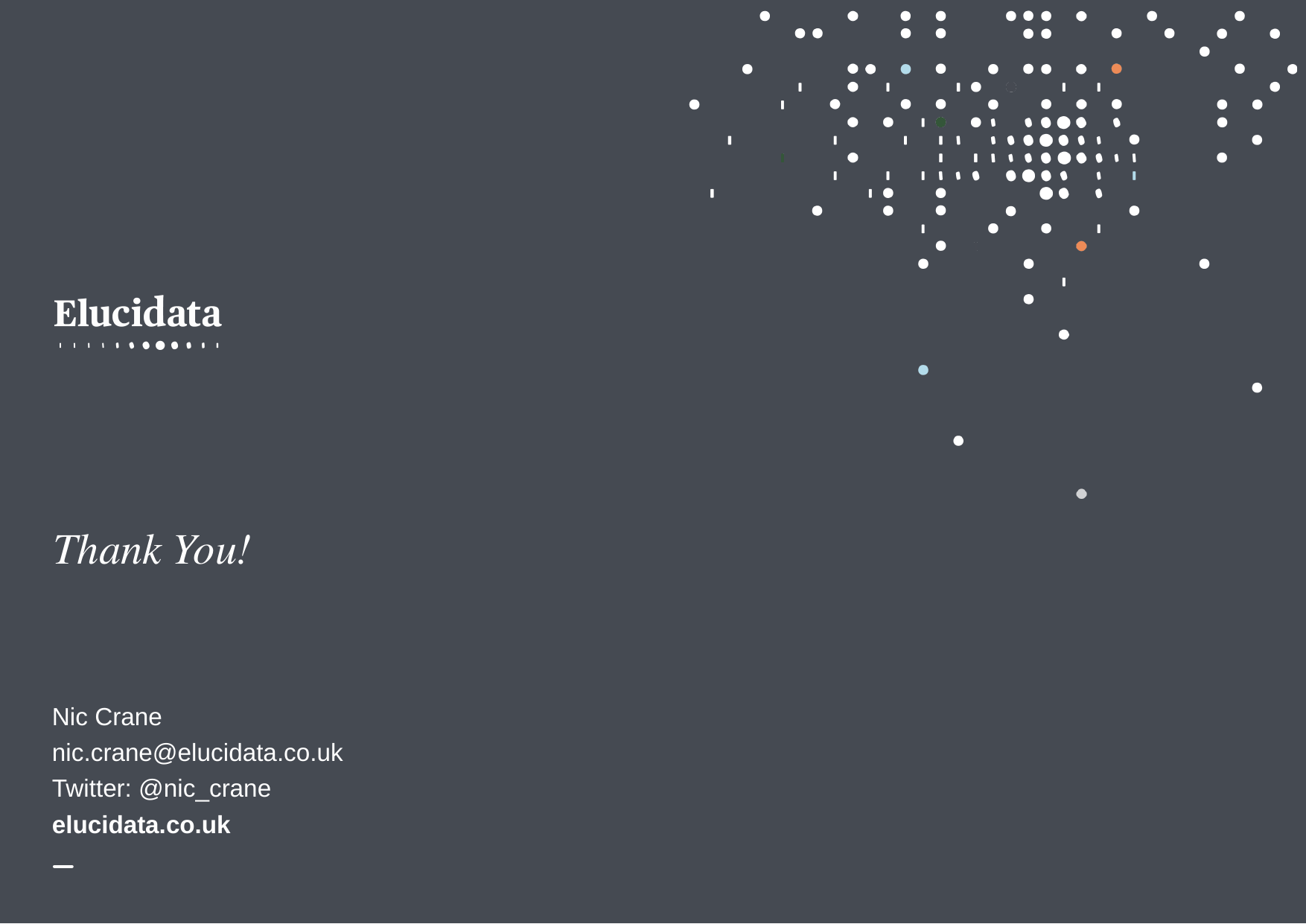

Thank You!
Nic Crane
nic.crane@elucidata.co.uk
Twitter: @nic_crane
elucidata.co.uk